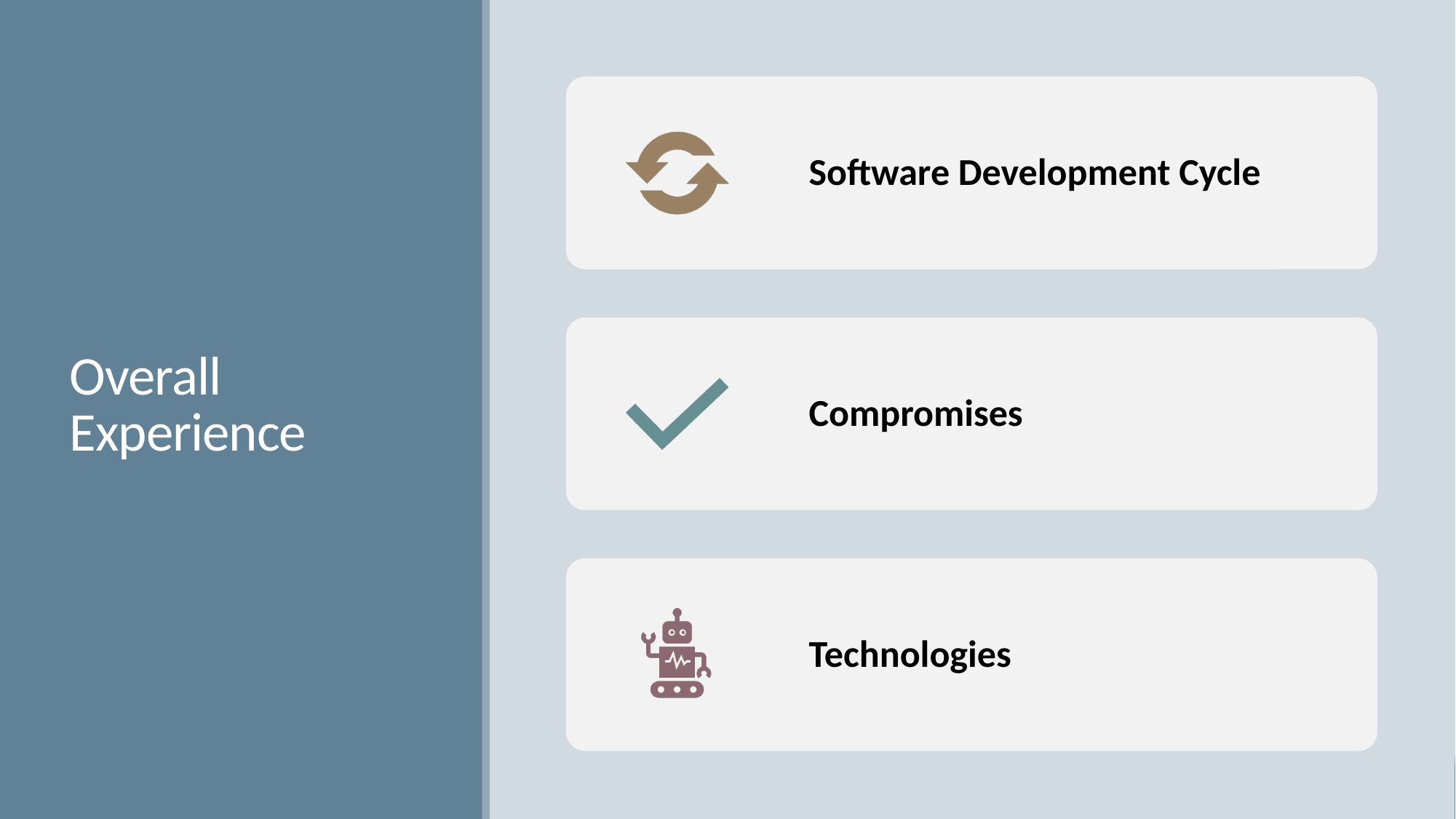

# Overall Experience
Software Development Cycle
Compromises
Technologies